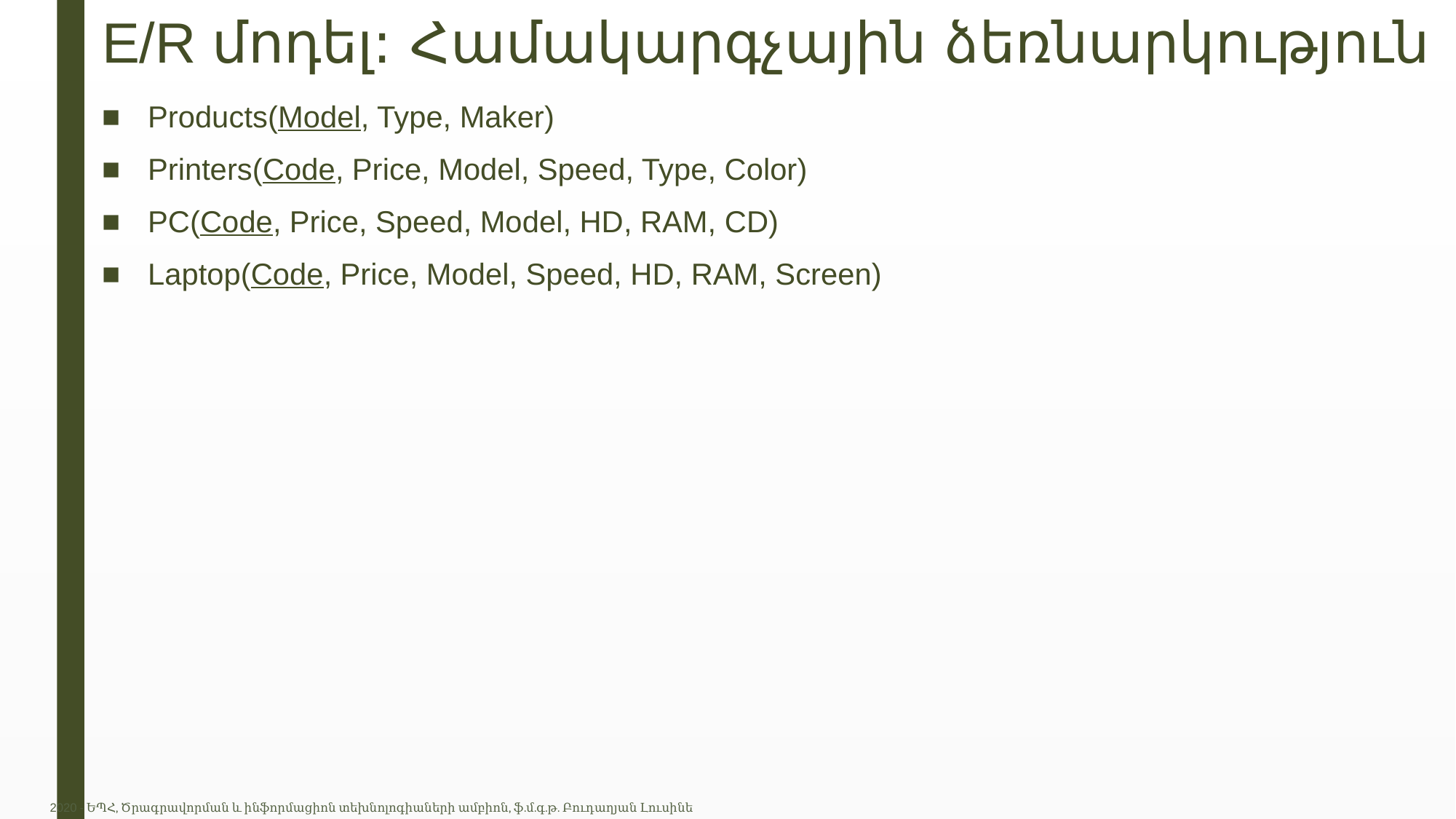

# E/R մոդել: Համակարգչային ձեռնարկություն
Products(Model, Type, Maker)
Printers(Code, Price, Model, Speed, Type, Color)
PC(Code, Price, Speed, Model, HD, RAM, CD)
Laptop(Code, Price, Model, Speed, HD, RAM, Screen)
2020 - ԵՊՀ, Ծրագրավորման և ինֆորմացիոն տեխնոլոգիաների ամբիոն, ֆ.մ.գ.թ. Բուդաղյան Լուսինե